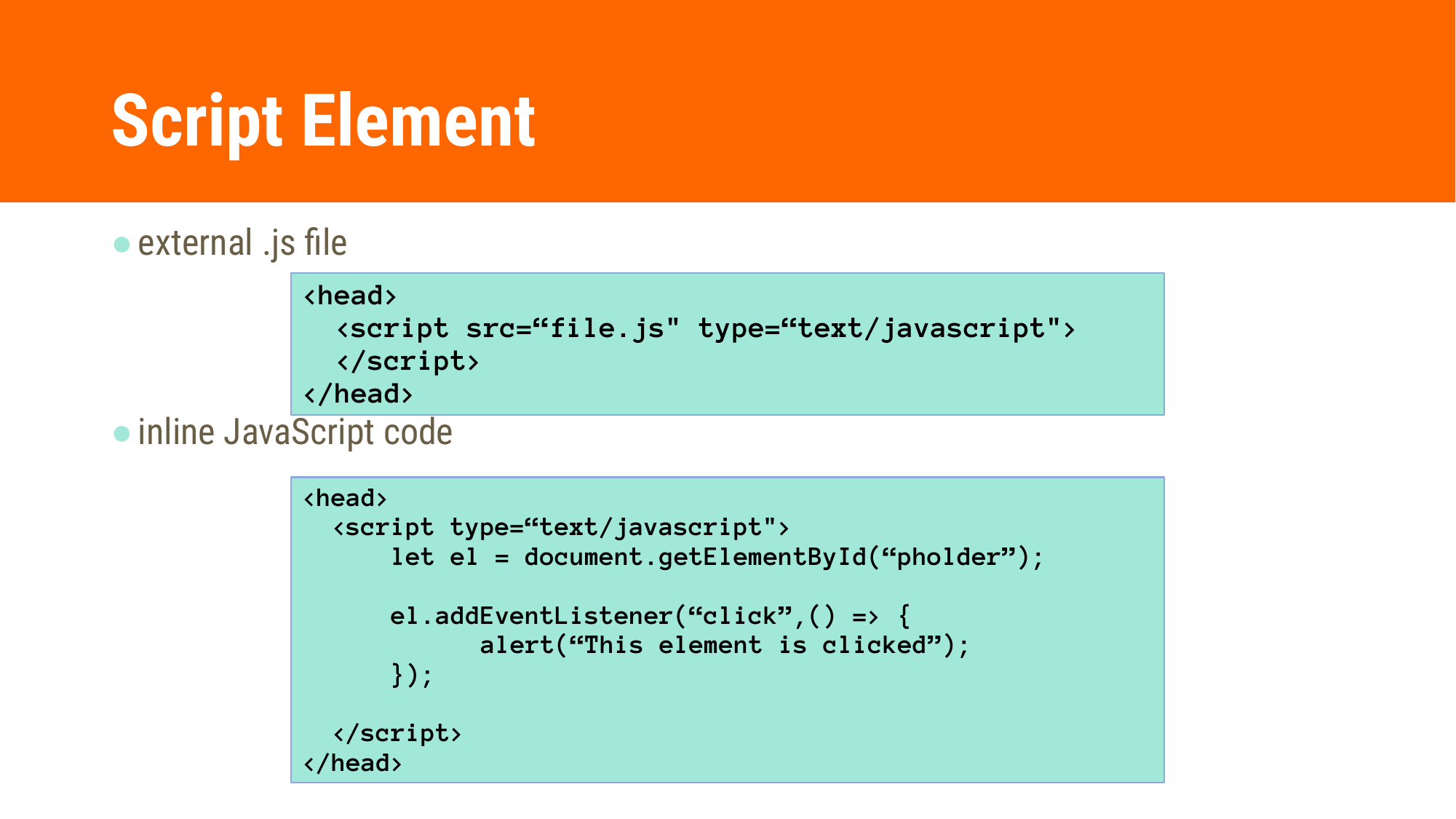

# Script Element
external .js file

inline JavaScript code
<head>
  <script src=“file.js" type=“text/javascript">
  </script>
</head>
<head>
  <script type=“text/javascript">
      let el = document.getElementById(“pholder”);

      el.addEventListener(“click”,() => {
            alert(“This element is clicked”);
      });

  </script>
</head>